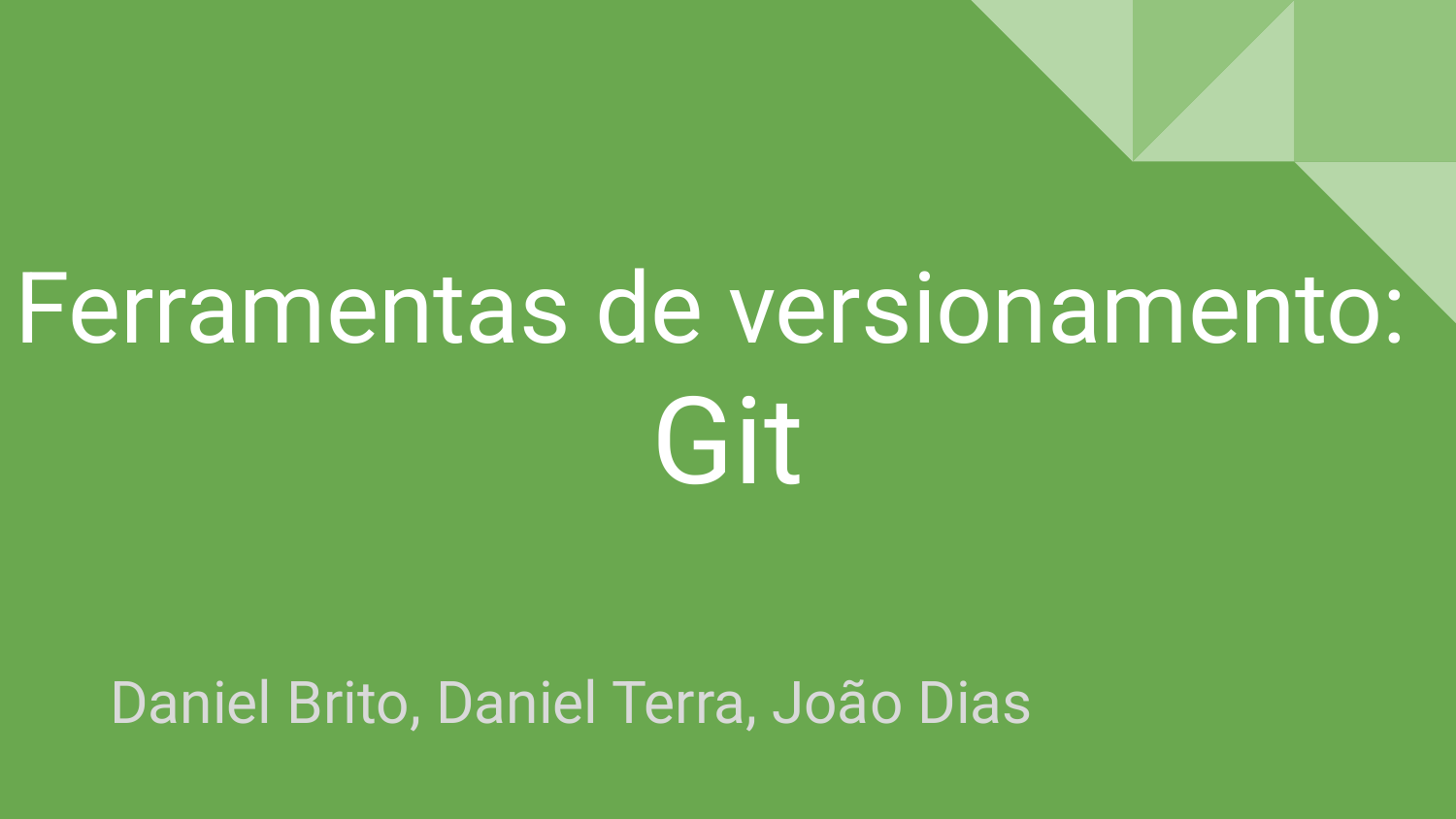

# Ferramentas de versionamento:
Git
Daniel Brito, Daniel Terra, João Dias